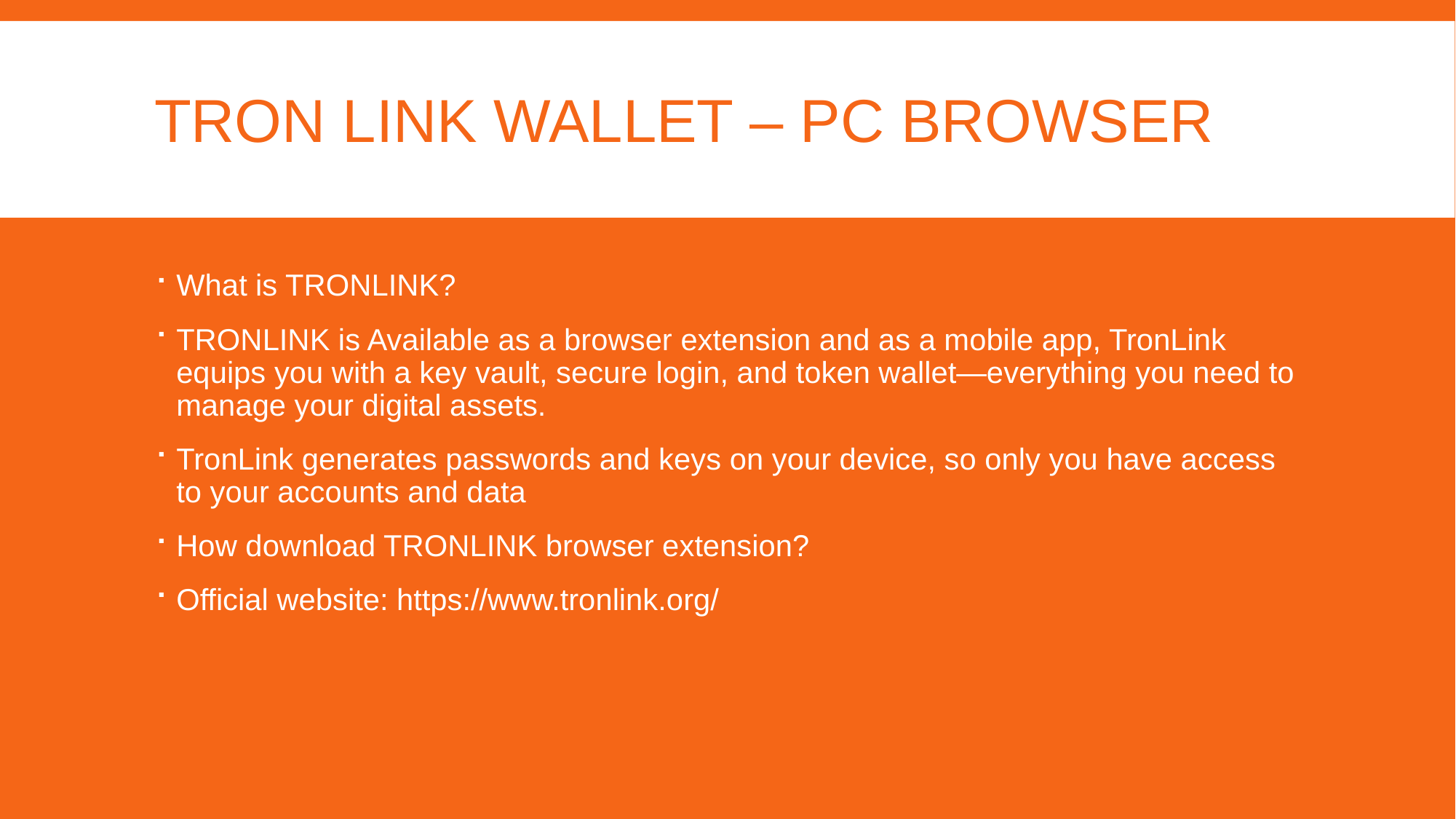

# TRON LINK wallet – pc browser
What is TRONLINK?
TRONLINK is Available as a browser extension and as a mobile app, TronLink equips you with a key vault, secure login, and token wallet—everything you need to manage your digital assets.
TronLink generates passwords and keys on your device, so only you have access to your accounts and data
How download TRONLINK browser extension?
Official website: https://www.tronlink.org/